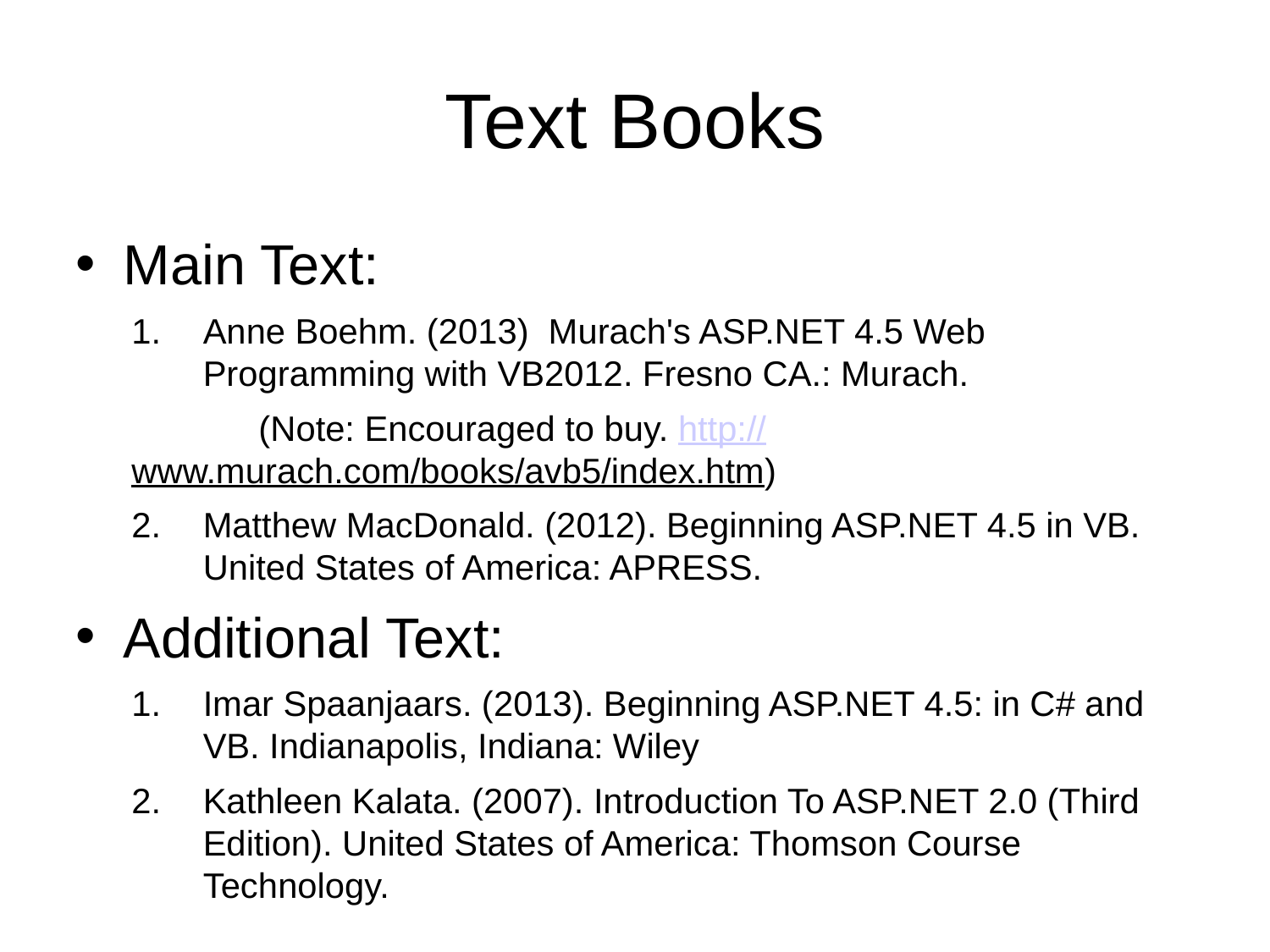

# Text Books
Main Text:
Anne Boehm. (2013)  Murach's ASP.NET 4.5 Web Programming with VB2012. Fresno CA.: Murach.
	(Note: Encouraged to buy. http://www.murach.com/books/avb5/index.htm)
Matthew MacDonald. (2012). Beginning ASP.NET 4.5 in VB. United States of America: APRESS.
Additional Text:
Imar Spaanjaars. (2013). Beginning ASP.NET 4.5: in C# and VB. Indianapolis, Indiana: Wiley
Kathleen Kalata. (2007). Introduction To ASP.NET 2.0 (Third Edition). United States of America: Thomson Course Technology.